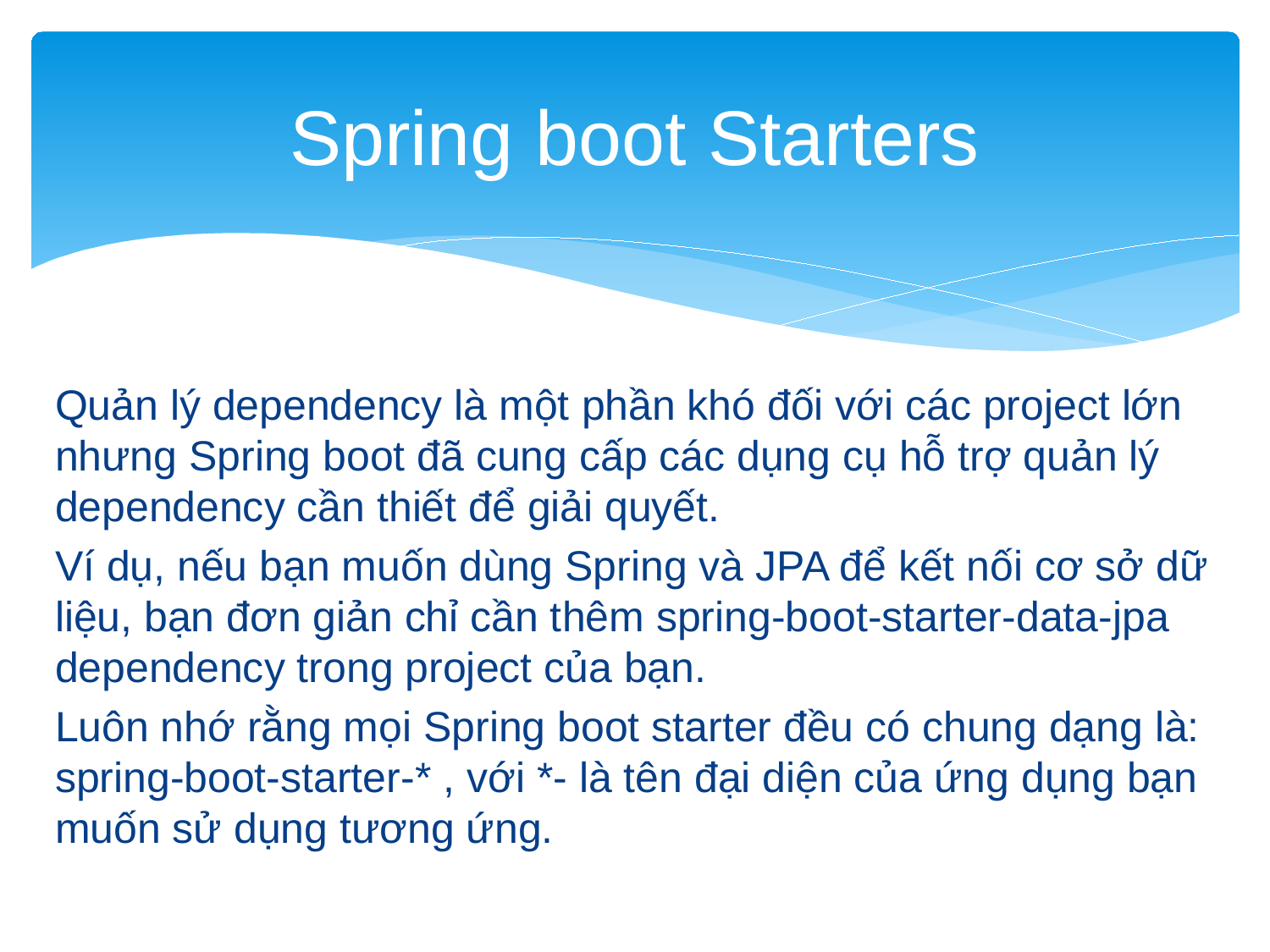

# Spring boot Starters
Quản lý dependency là một phần khó đối với các project lớn nhưng Spring boot đã cung cấp các dụng cụ hỗ trợ quản lý dependency cần thiết để giải quyết.
Ví dụ, nếu bạn muốn dùng Spring và JPA để kết nối cơ sở dữ liệu, bạn đơn giản chỉ cần thêm spring-boot-starter-data-jpa dependency trong project của bạn.
Luôn nhớ rằng mọi Spring boot starter đều có chung dạng là: spring-boot-starter-* , với *- là tên đại diện của ứng dụng bạn muốn sử dụng tương ứng.